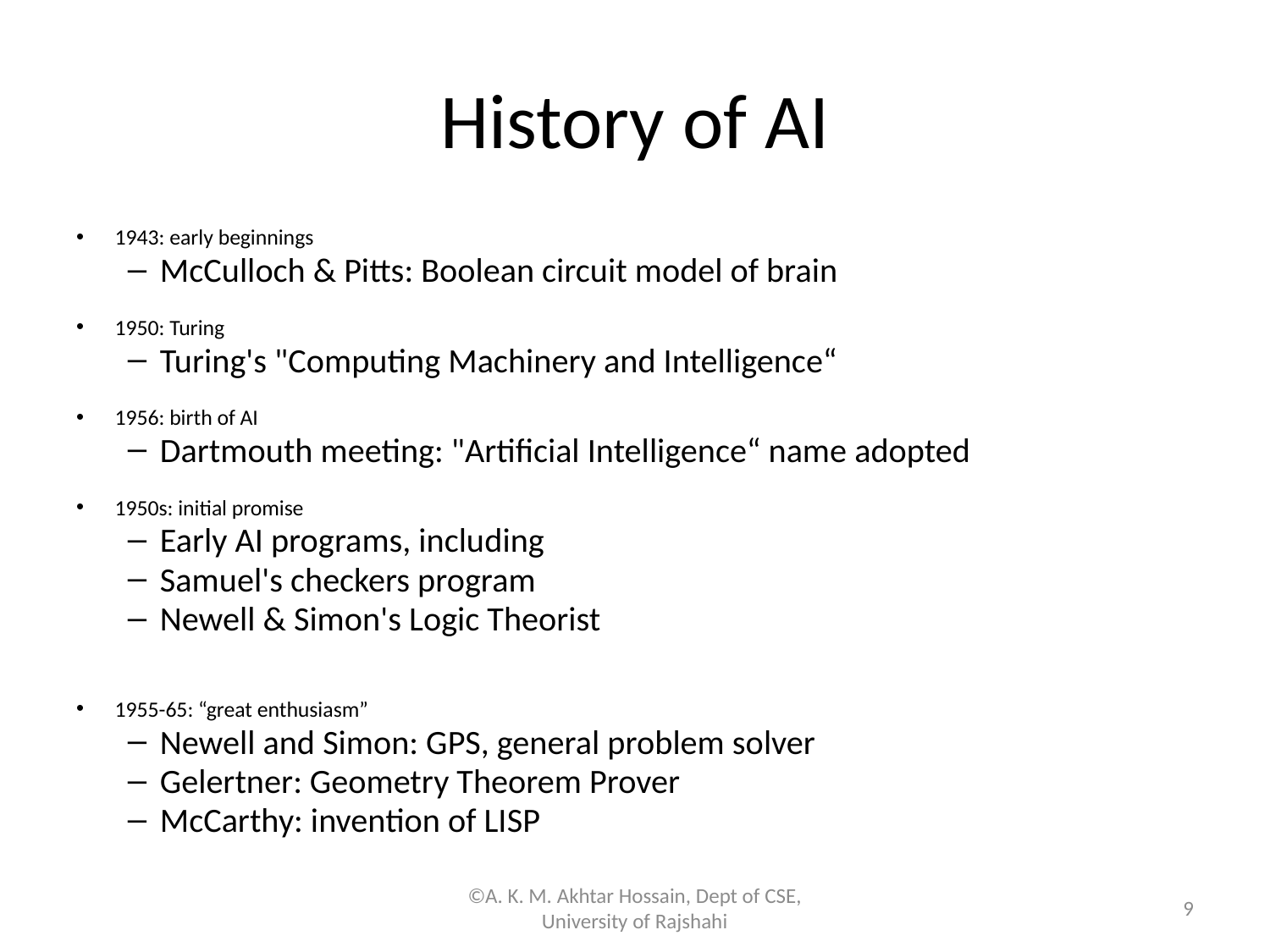

# History of AI
1943: early beginnings
McCulloch & Pitts: Boolean circuit model of brain

1950: Turing
Turing's "Computing Machinery and Intelligence“

1956: birth of AI
Dartmouth meeting: "Artificial Intelligence“ name adopted

1950s: initial promise
Early AI programs, including
Samuel's checkers program
Newell & Simon's Logic Theorist

1955-65: “great enthusiasm”
Newell and Simon: GPS, general problem solver
Gelertner: Geometry Theorem Prover
McCarthy: invention of LISP

©A. K. M. Akhtar Hossain, Dept of CSE, University of Rajshahi
9